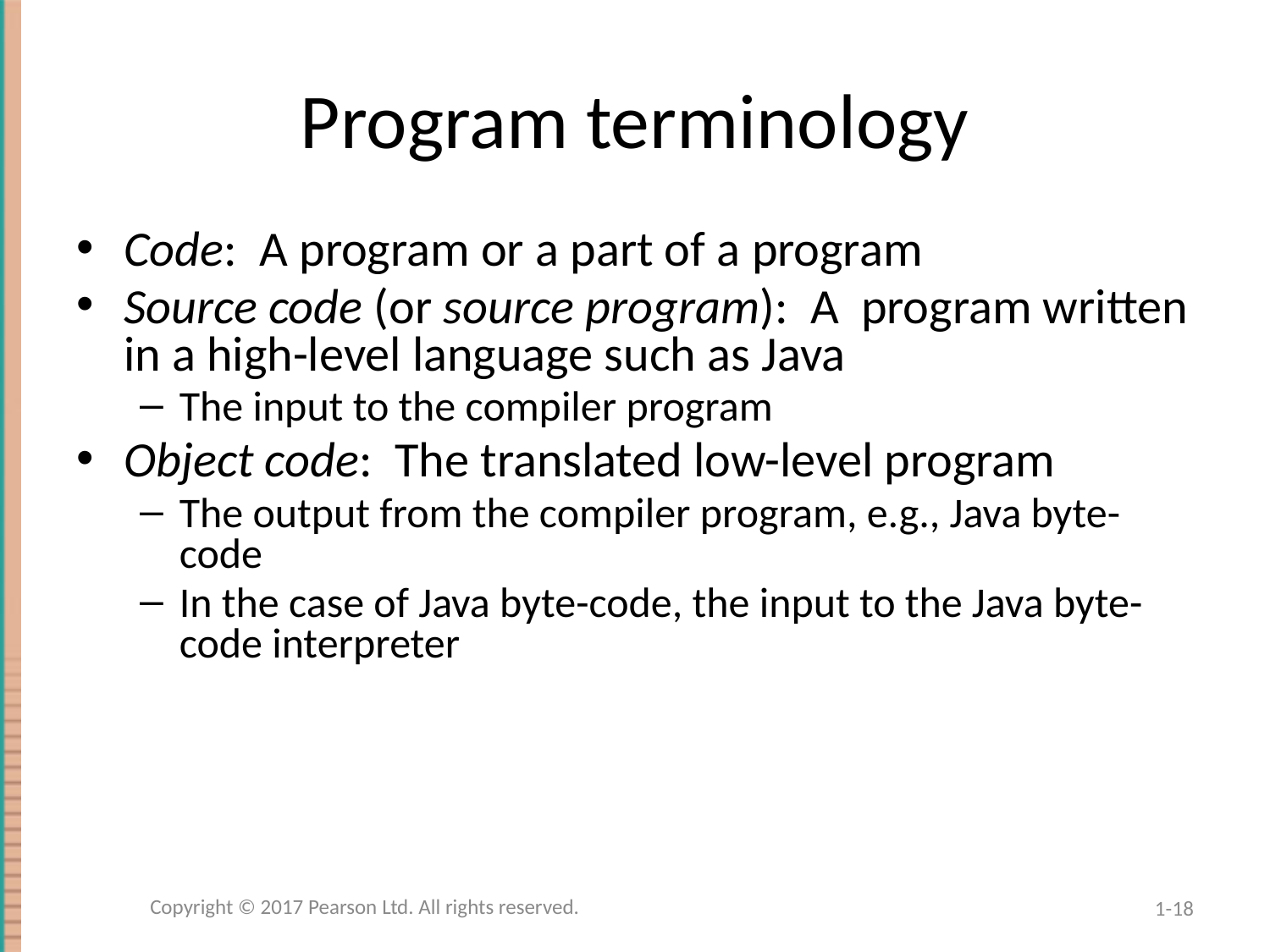

# Program terminology
Code:  A program or a part of a program
Source code (or source program):  A  program written in a high-level language such as Java
The input to the compiler program
Object code:  The translated low-level program
The output from the compiler program, e.g., Java byte-code
In the case of Java byte-code, the input to the Java byte-code interpreter
Copyright © 2017 Pearson Ltd. All rights reserved.
1-18